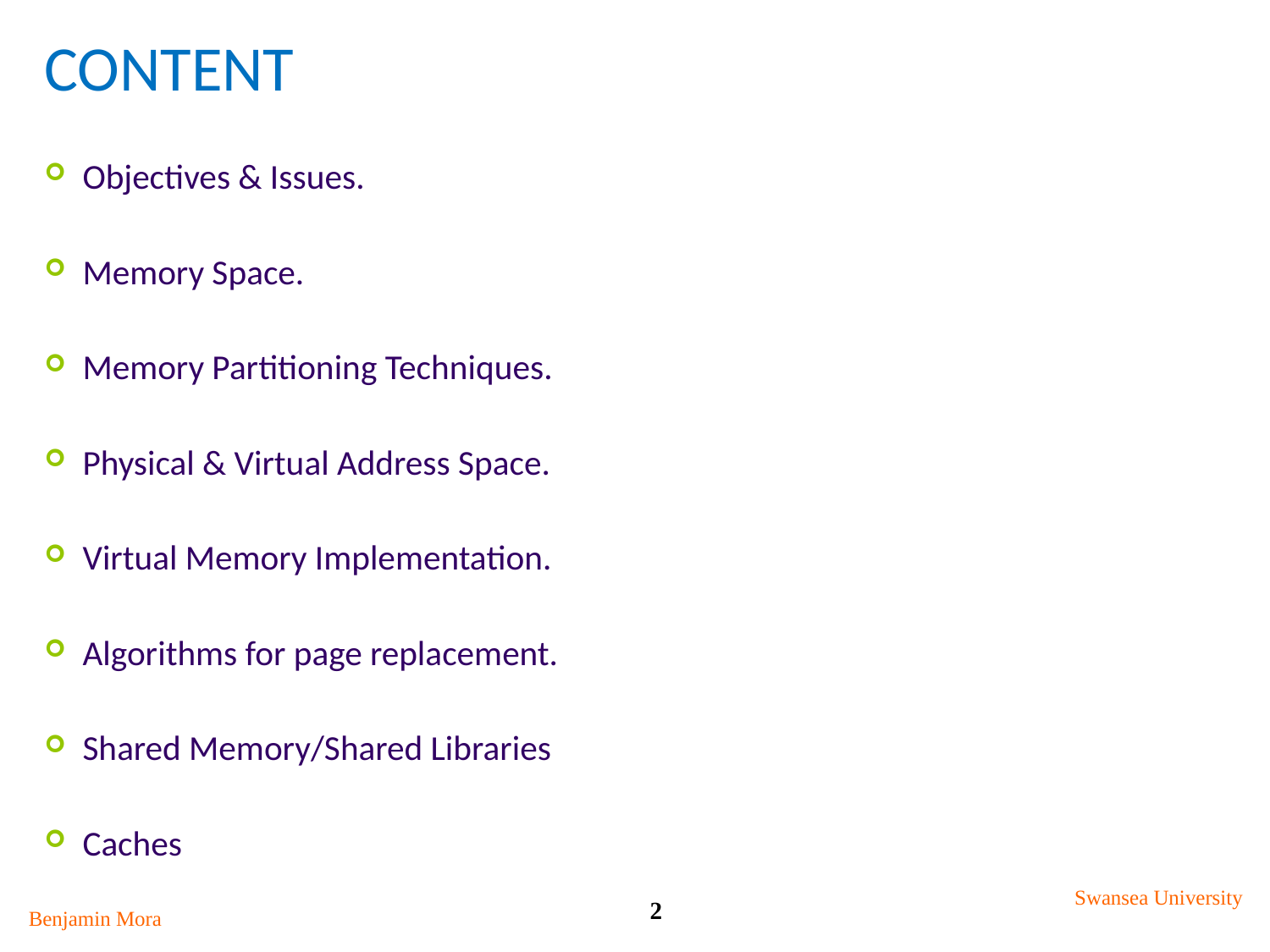

# Content
Objectives & Issues.

Memory Space.

Memory Partitioning Techniques.

Physical & Virtual Address Space.

Virtual Memory Implementation.

Algorithms for page replacement.

Shared Memory/Shared Libraries

Caches

Swansea University
2
Benjamin Mora